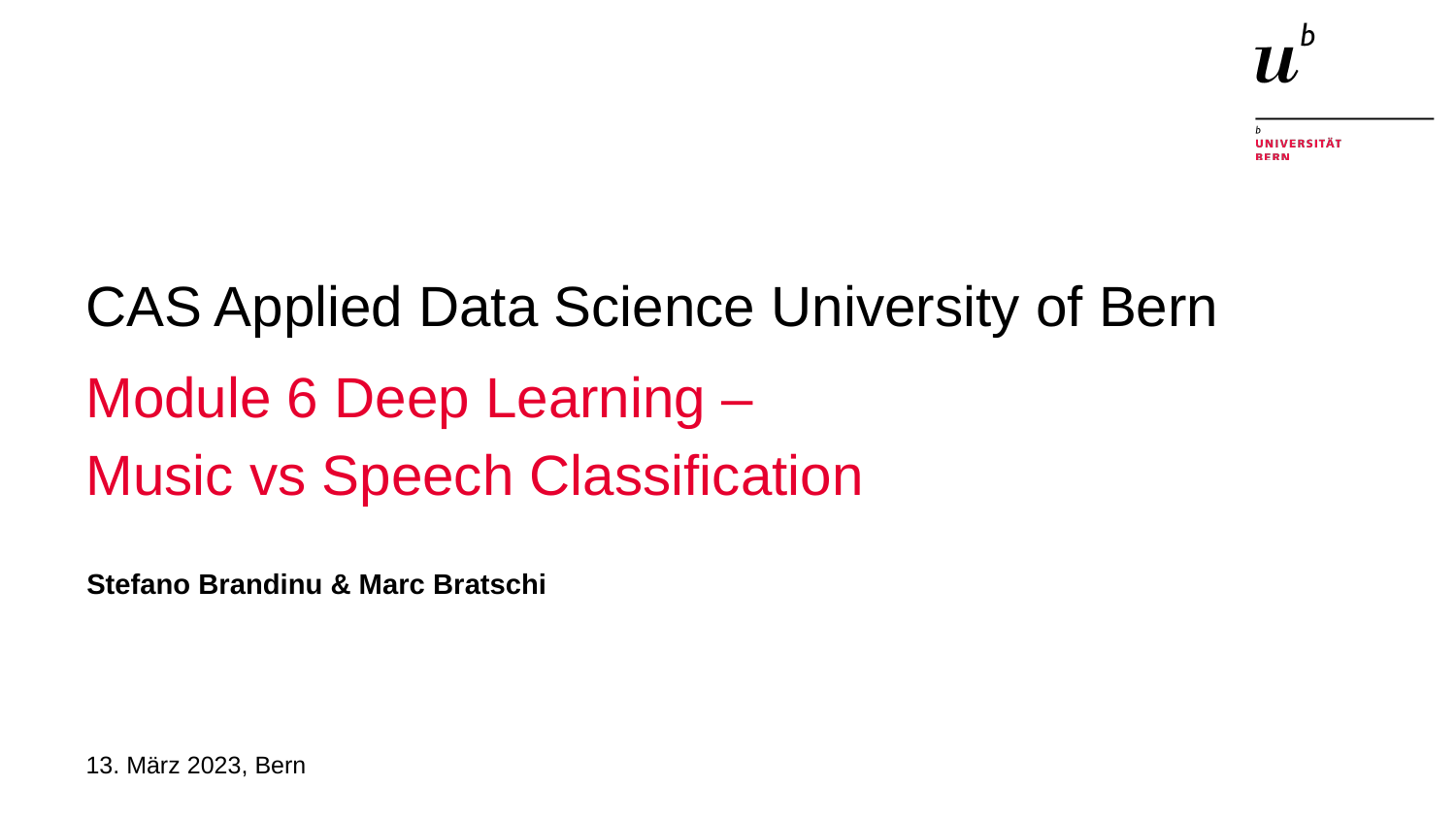

# CAS Applied Data Science University of Bern
Module 6 Deep Learning –
Music vs Speech Classification

Stefano Brandinu & Marc Bratschi

13. März 2023, Bern